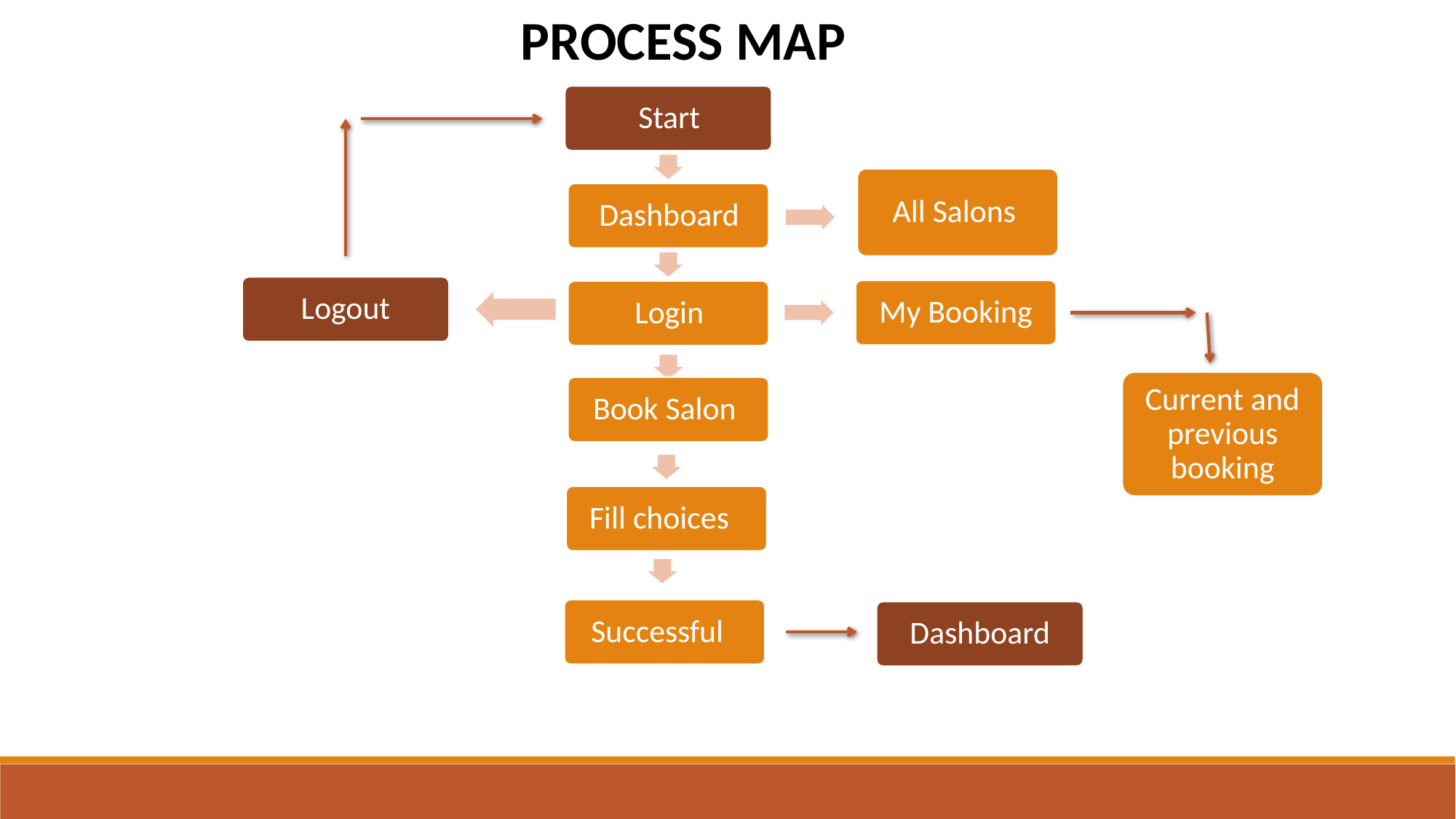

PROCESS MAP
Start

Dashboard

Login

All Salons

Logout

My Booking

Current and previous booking

Book Salon

Fill choices

Pantry

Successful

Dashboard